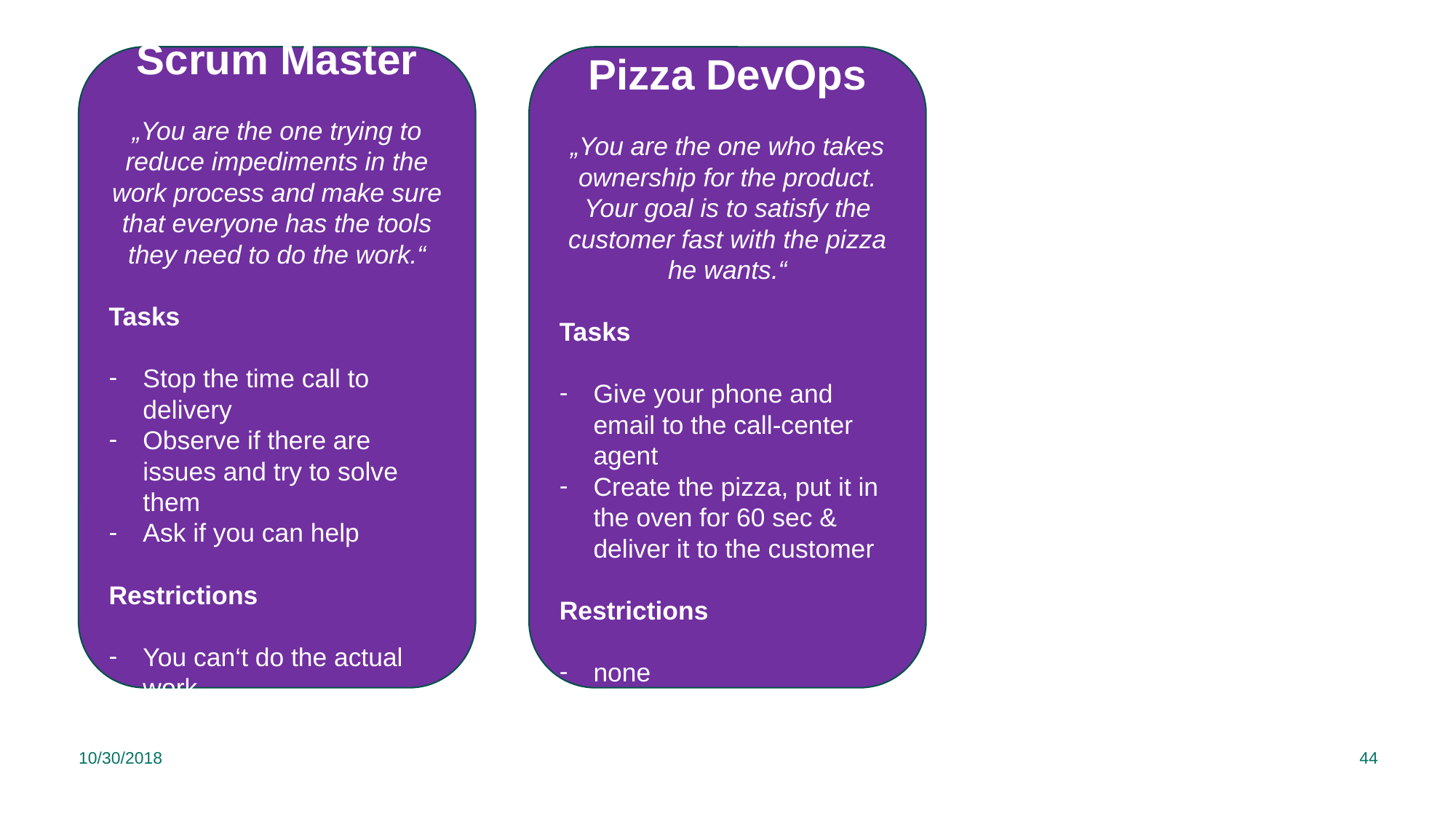

Pizza DevOps

„You are the one who takes ownership for the product. Your goal is to satisfy the customer fast with the pizza he wants.“

Tasks

Give your phone and email to the call-center agent
Create the pizza, put it in the oven for 60 sec & deliver it to the customer

Restrictions

none
Scrum Master

„You are the one trying to reduce impediments in the work process and make sure that everyone has the tools they need to do the work.“

Tasks

Stop the time call to delivery
Observe if there are issues and try to solve them
Ask if you can help

Restrictions

You can‘t do the actual work
10/30/2018
44